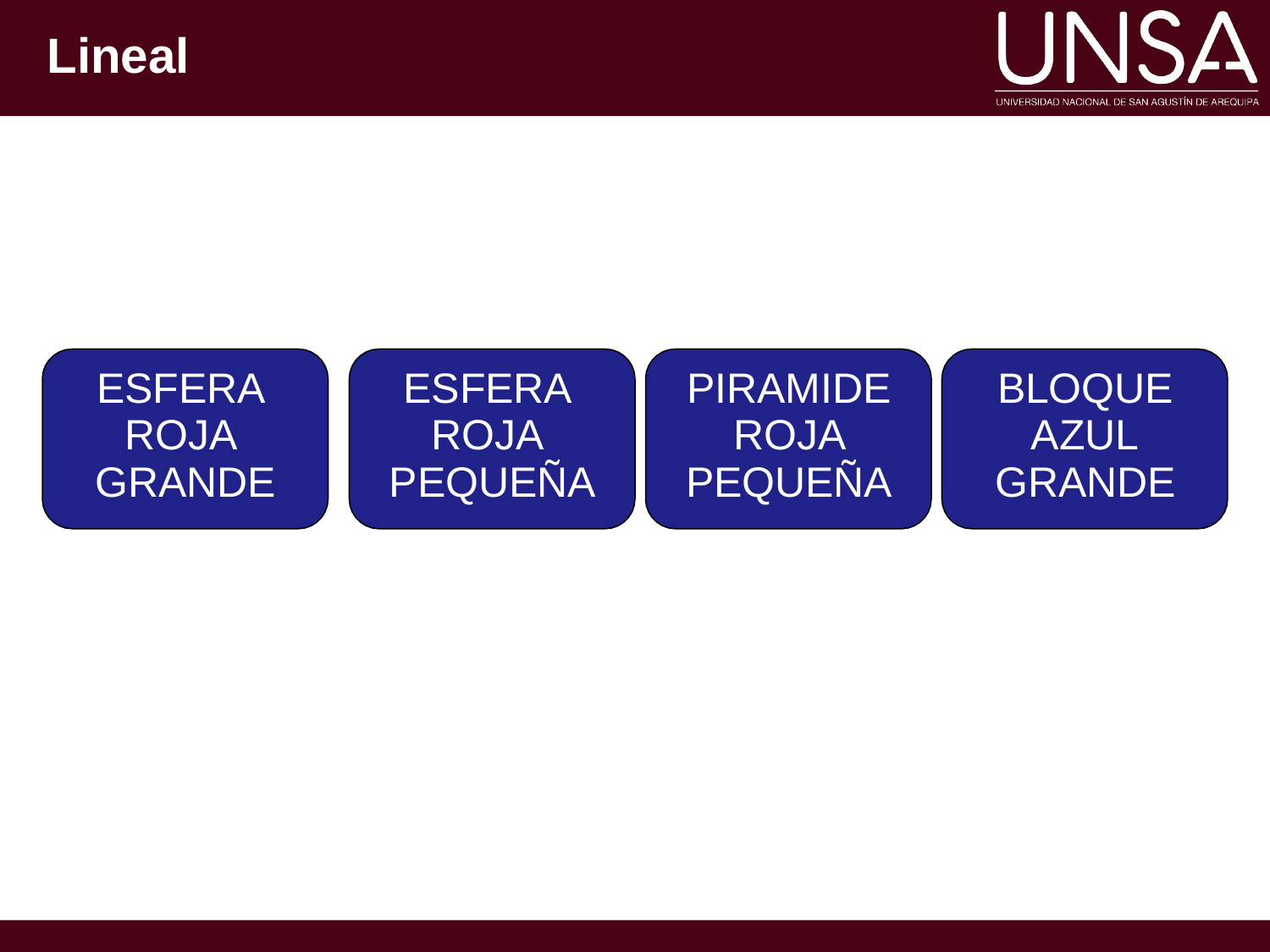

# Lineal

ESFERA  ROJA  GRANDE
ESFERA  ROJA  PEQUEÑA
PIRAMIDE  ROJA  PEQUEÑA
BLOQUE  AZUL  GRANDE